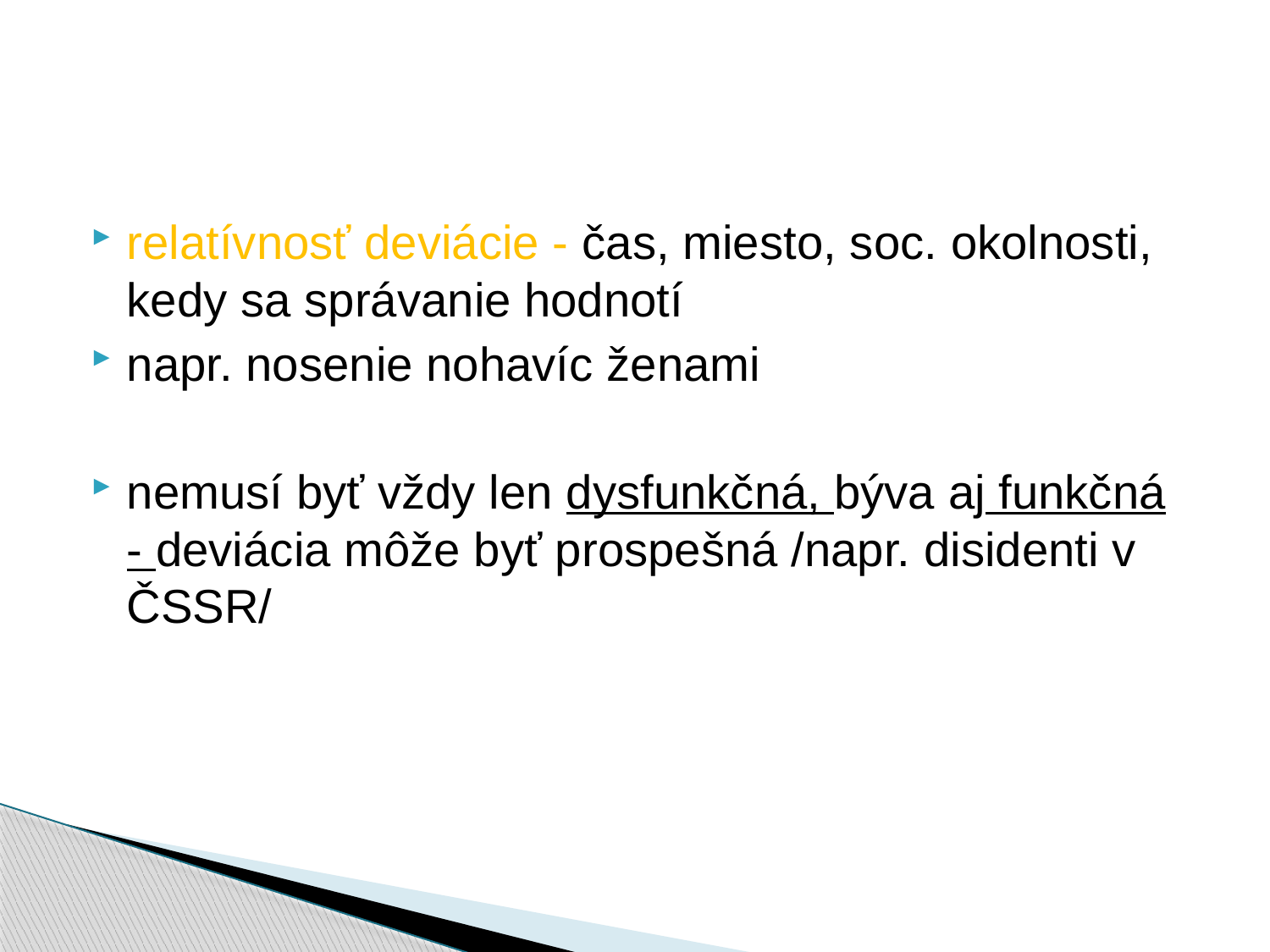

#
relatívnosť deviácie - čas, miesto, soc. okolnosti, kedy sa správanie hodnotí
napr. nosenie nohavíc ženami

nemusí byť vždy len dysfunkčná, býva aj funkčná - deviácia môže byť prospešná /napr. disidenti v ČSSR/